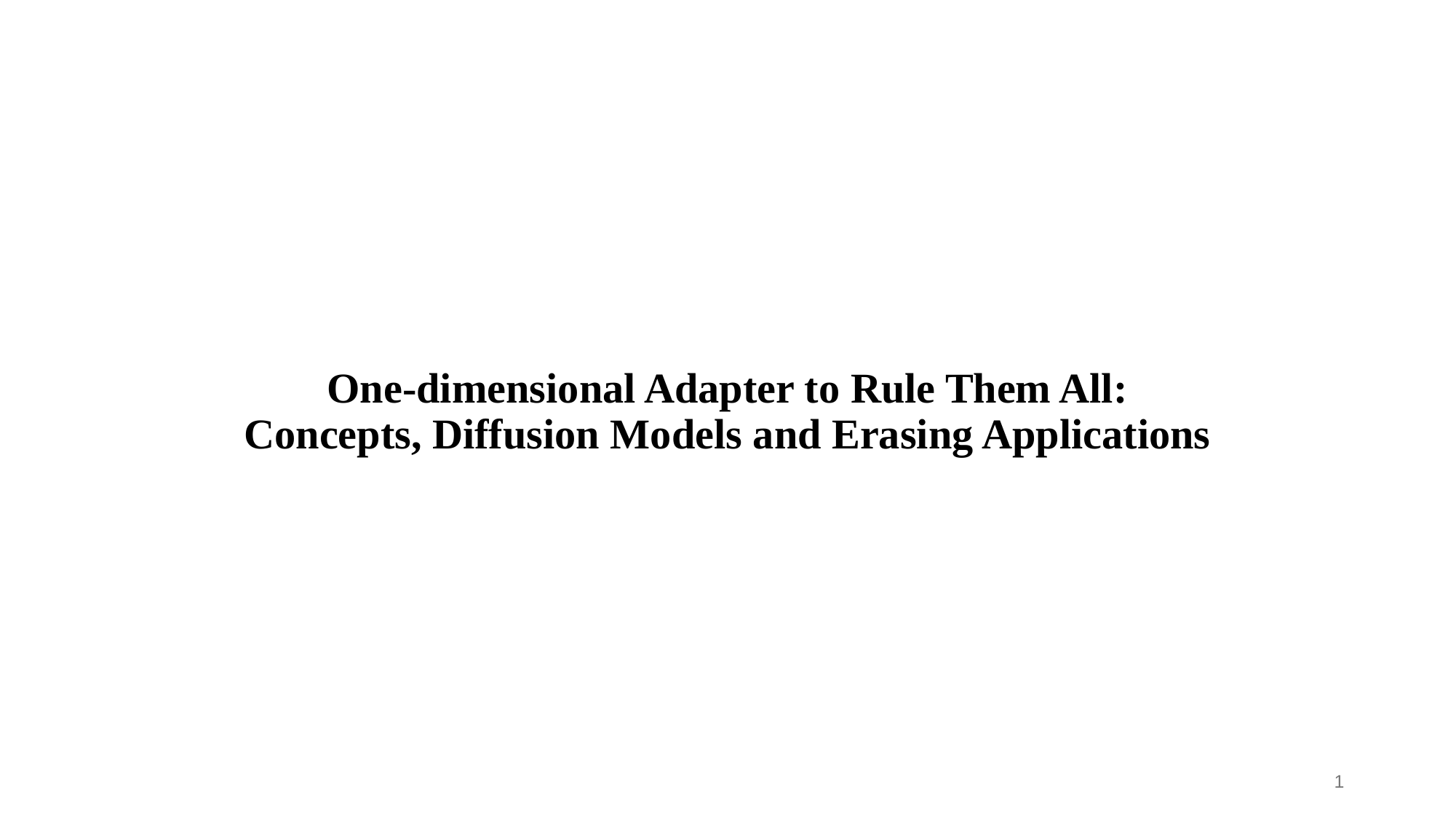

# One-dimensional Adapter to Rule Them All: Concepts, Diffusion Models and Erasing Applications
1